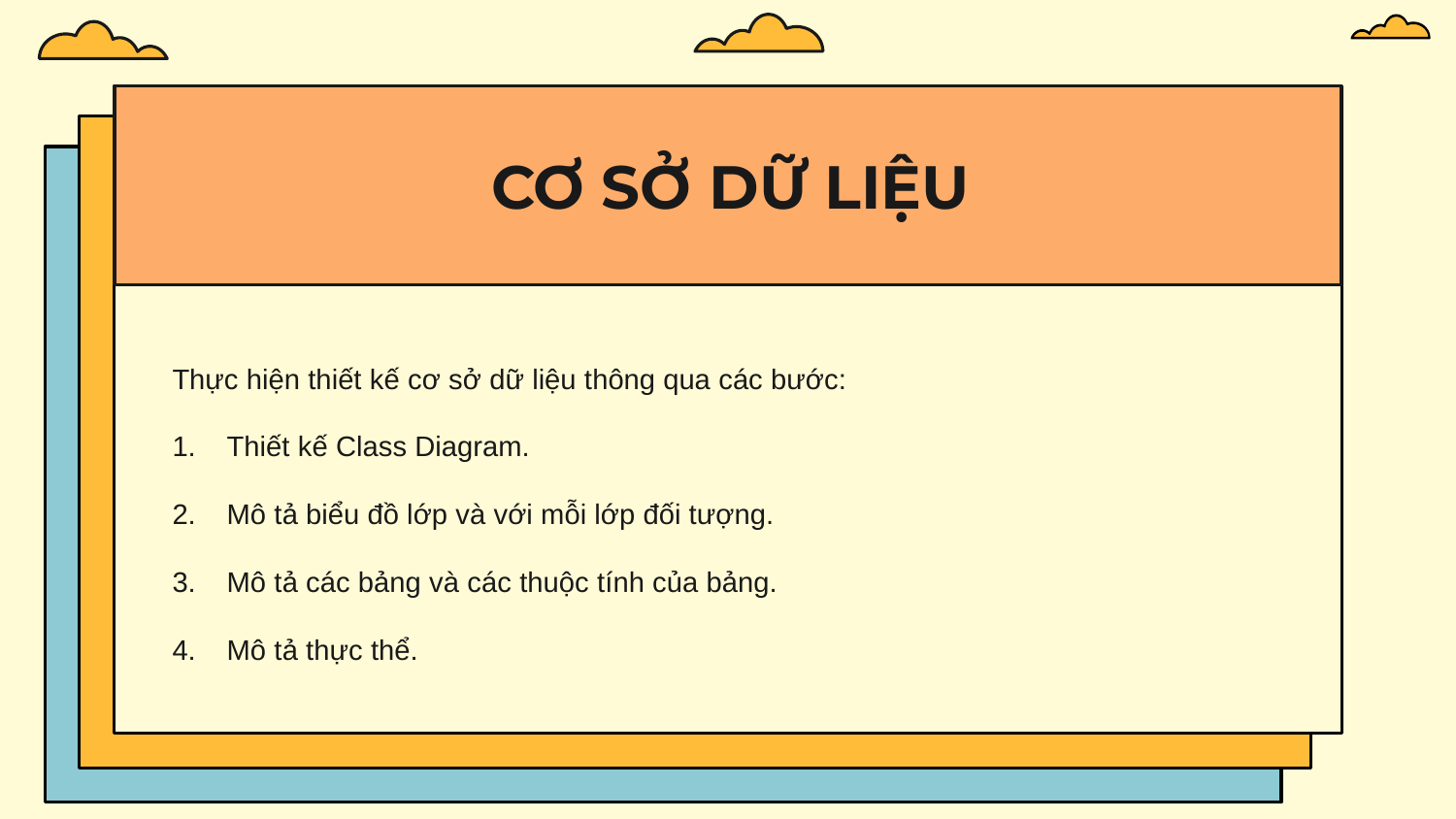

# CƠ SỞ DỮ LIỆU
Thực hiện thiết kế cơ sở dữ liệu thông qua các bước:
Thiết kế Class Diagram.
Mô tả biểu đồ lớp và với mỗi lớp đối tượng.
Mô tả các bảng và các thuộc tính của bảng.
Mô tả thực thể.